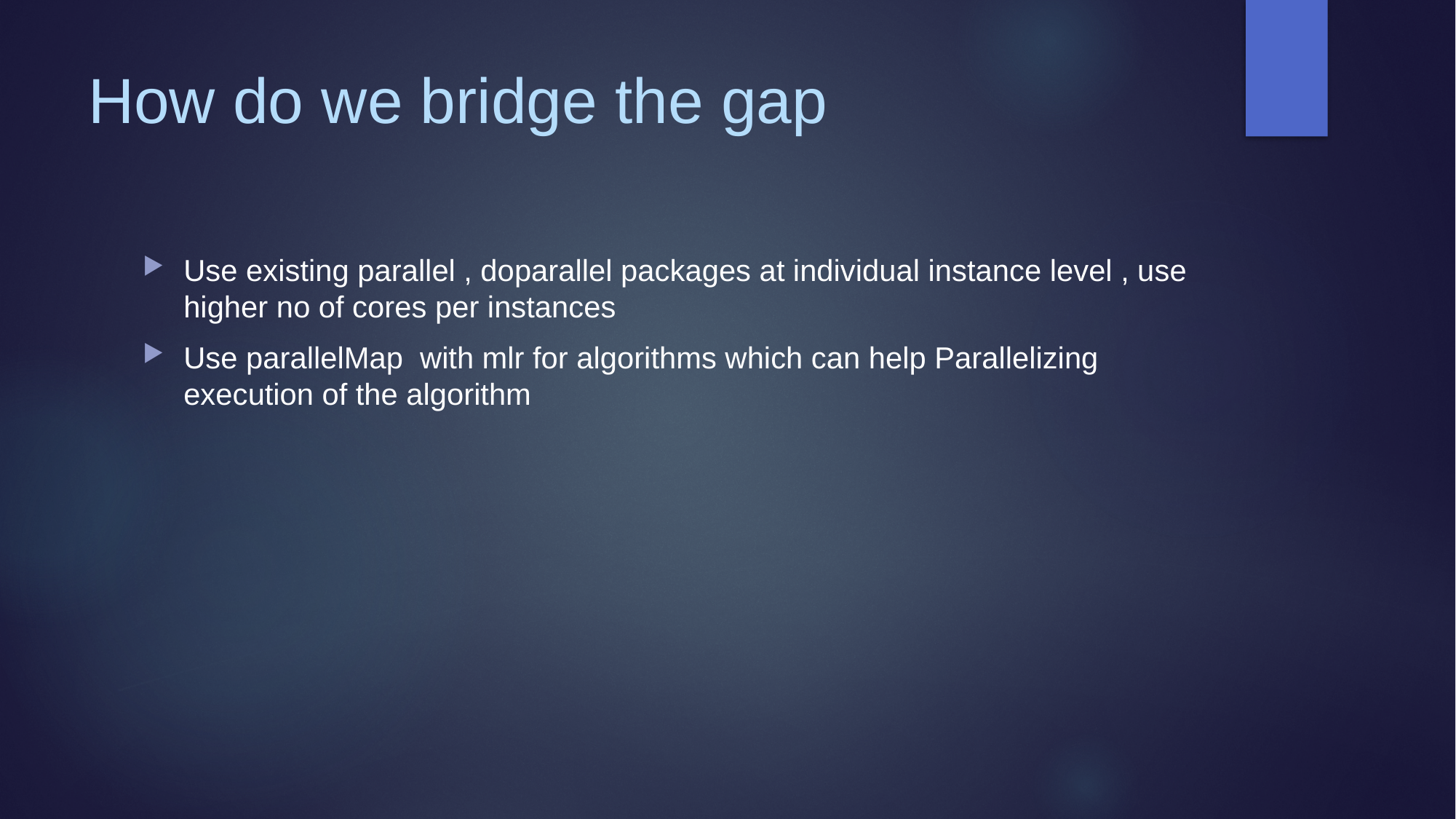

# How do we bridge the gap
Use existing parallel , doparallel packages at individual instance level , use higher no of cores per instances
Use parallelMap  with mlr for algorithms which can help Parallelizing execution of the algorithm